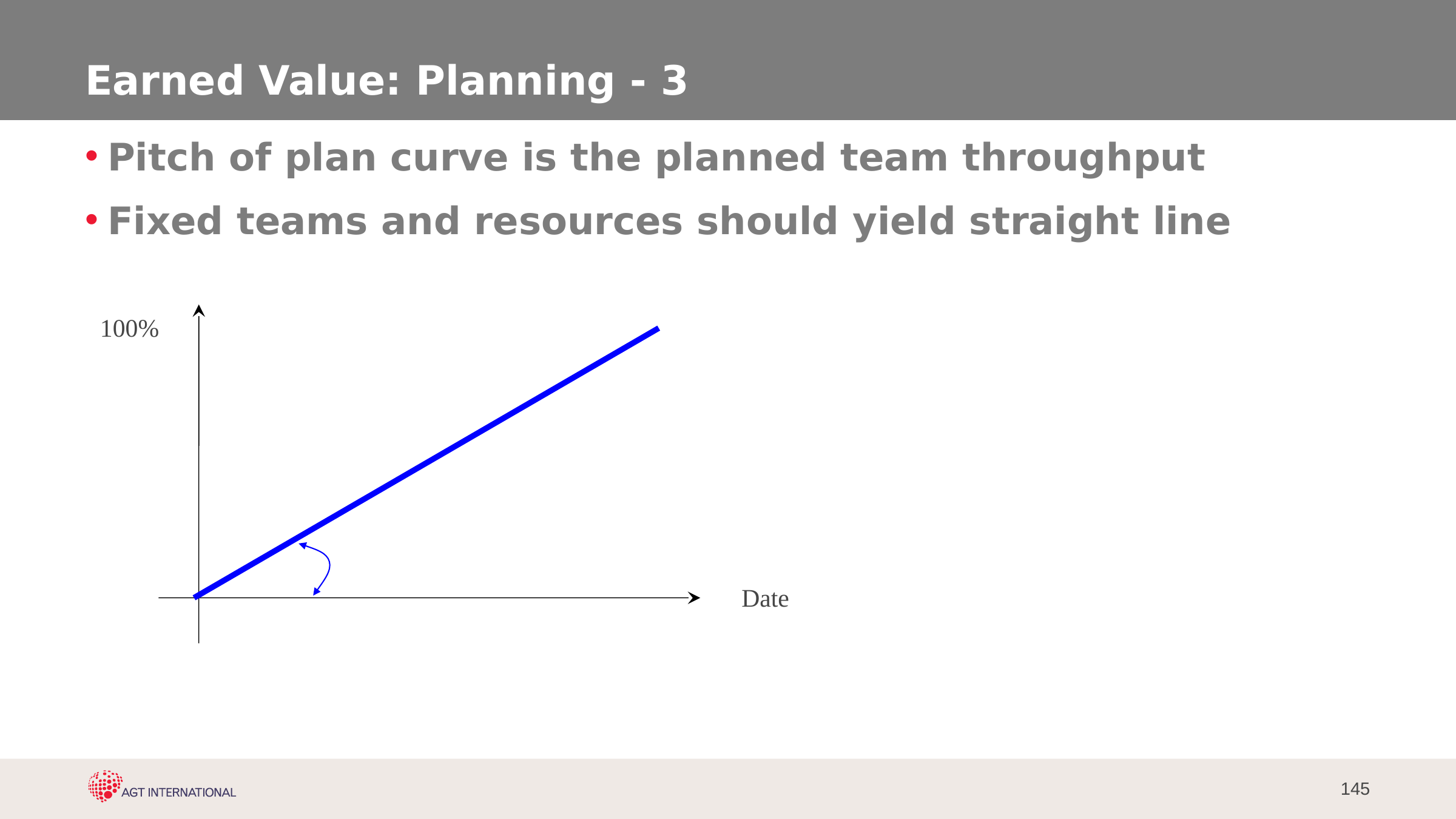

# Earned Value: Planning - 3
Pitch of plan curve is the planned team throughput
Fixed teams and resources should yield straight line

100%

Date